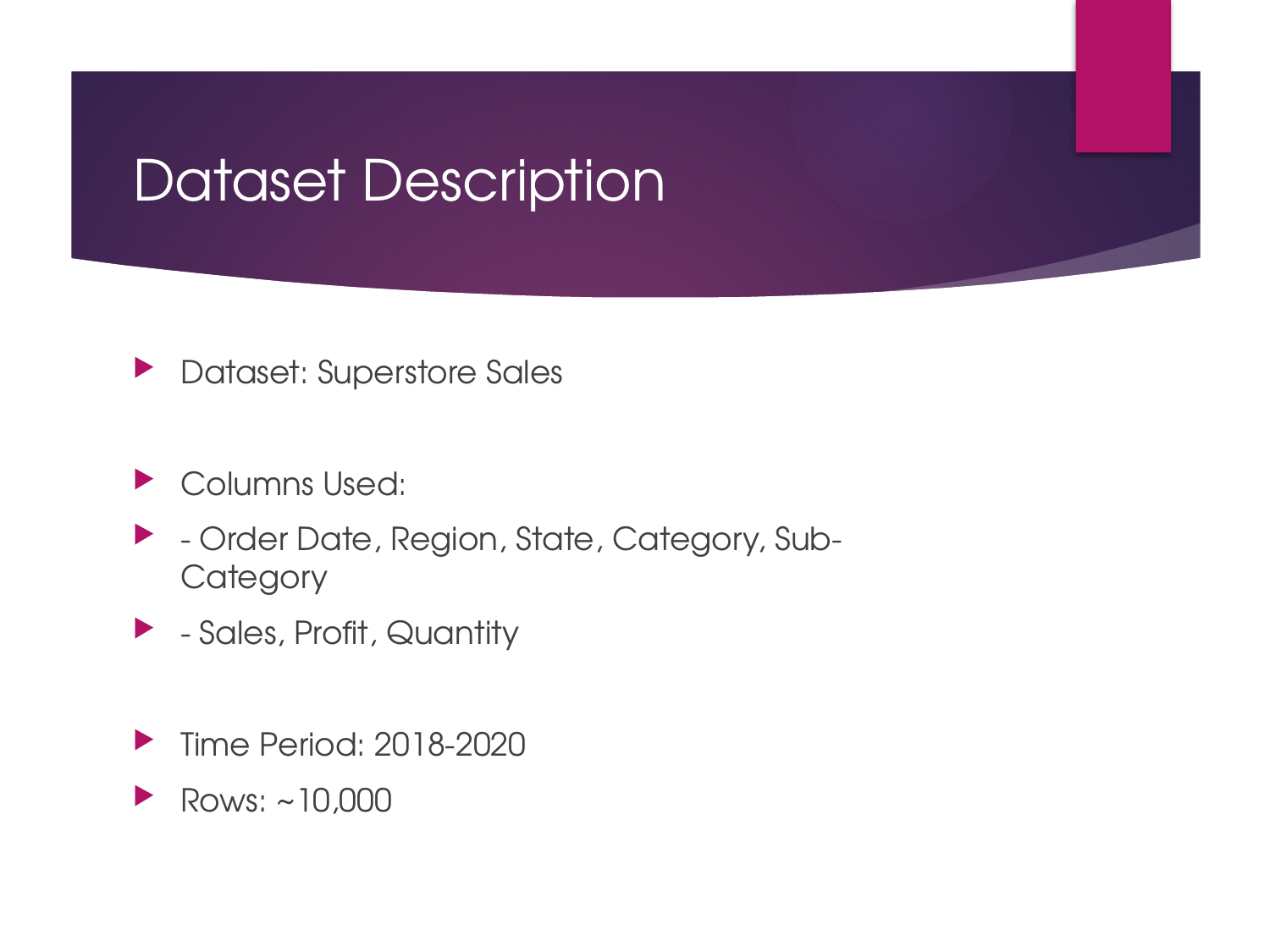

# Dataset Description
Dataset: Superstore Sales

Columns Used:
- Order Date, Region, State, Category, Sub-Category
- Sales, Profit, Quantity

Time Period: 2018-2020
Rows: ~10,000